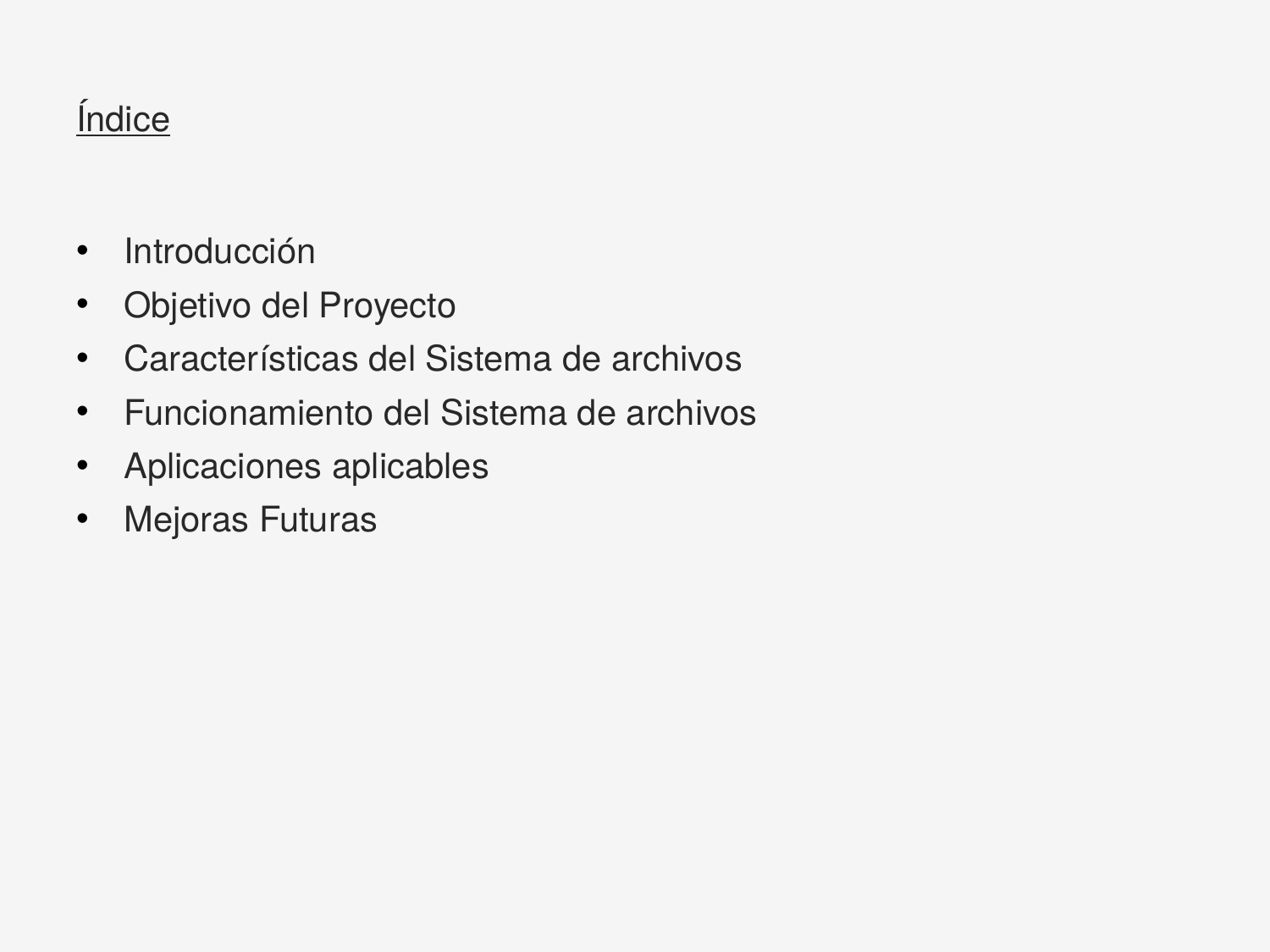

# Índice
Introducción
Objetivo del Proyecto
Características del Sistema de archivos
Funcionamiento del Sistema de archivos
Aplicaciones aplicables
Mejoras Futuras